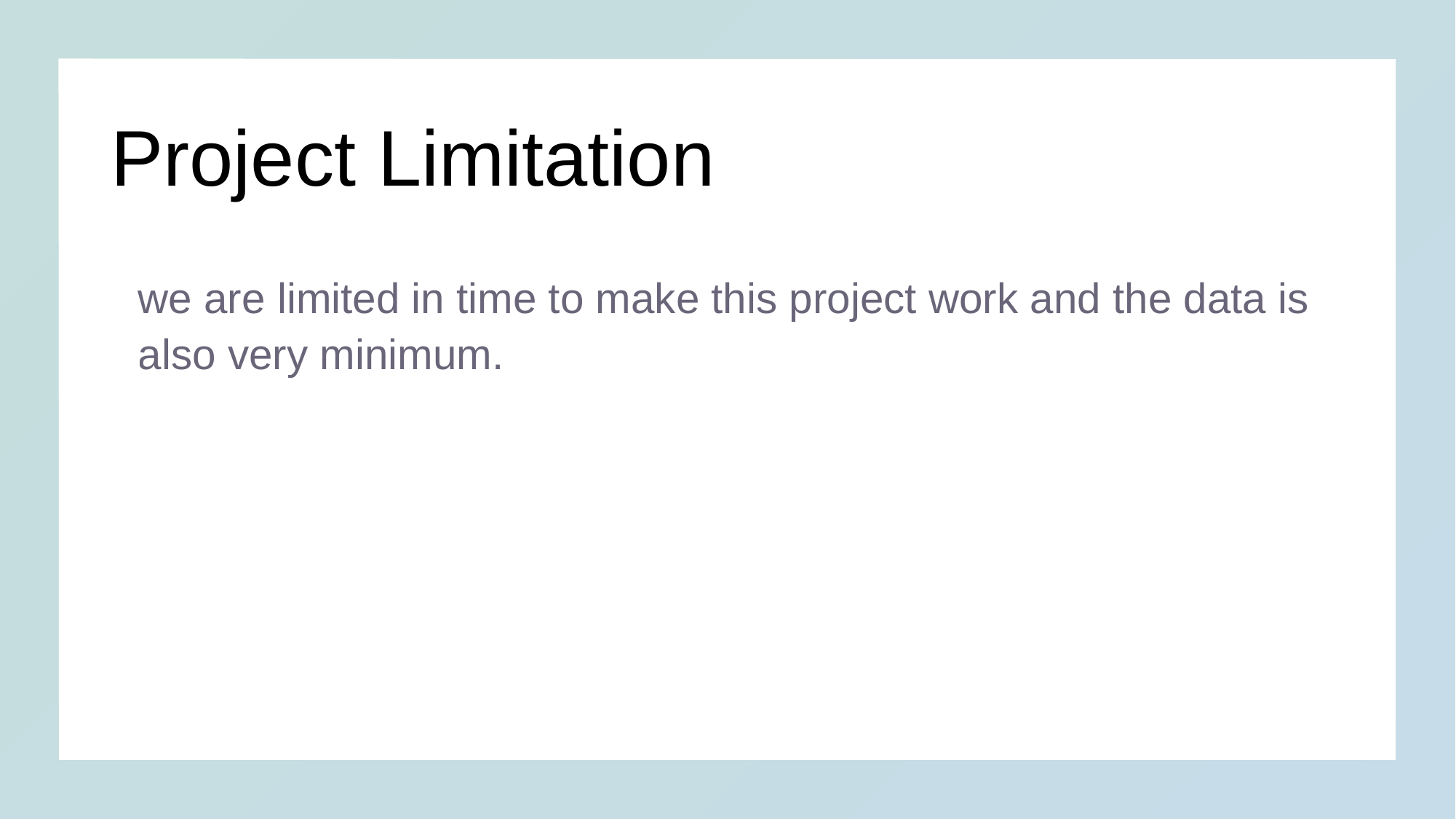

# Project Limitation
we are limited in time to make this project work and the data is also very minimum.